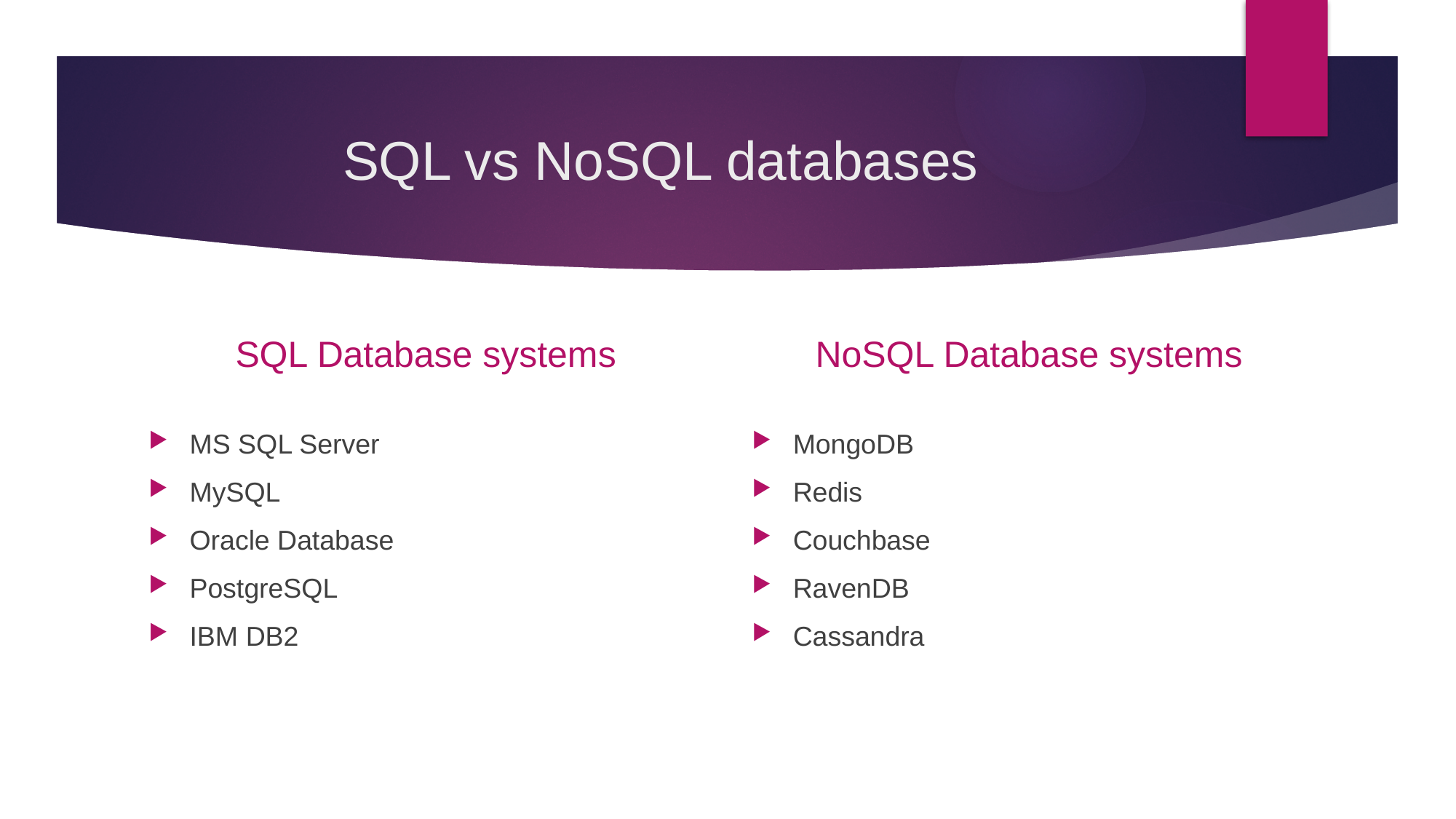

# SQL vs NoSQL databases
SQL Database systems
NoSQL Database systems
MS SQL Server
MySQL
Oracle Database
PostgreSQL
IBM DB2

MongoDB
Redis
Couchbase
RavenDB
Cassandra